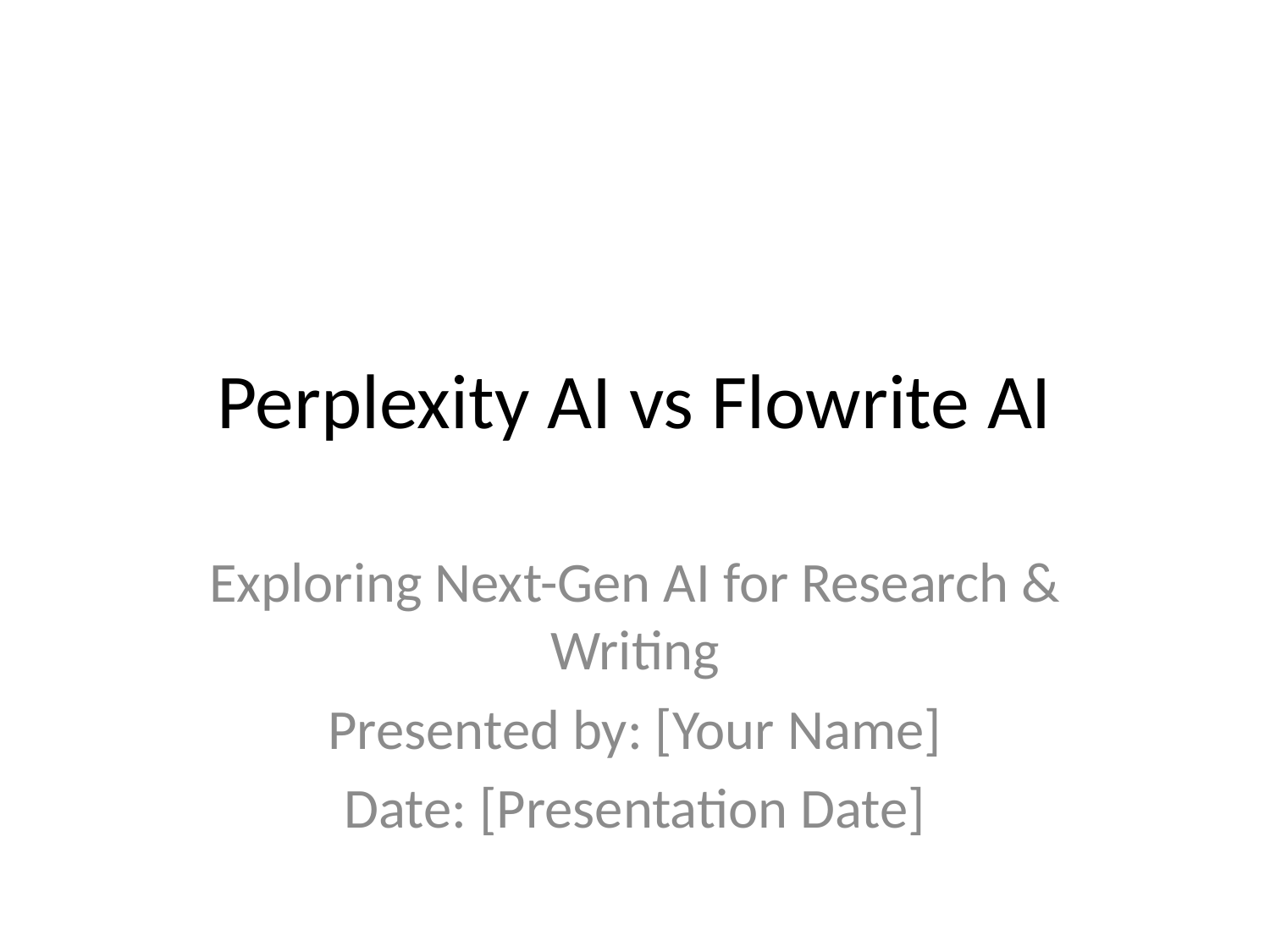

# Perplexity AI vs Flowrite AI
Exploring Next-Gen AI for Research & Writing
Presented by: [Your Name]
Date: [Presentation Date]